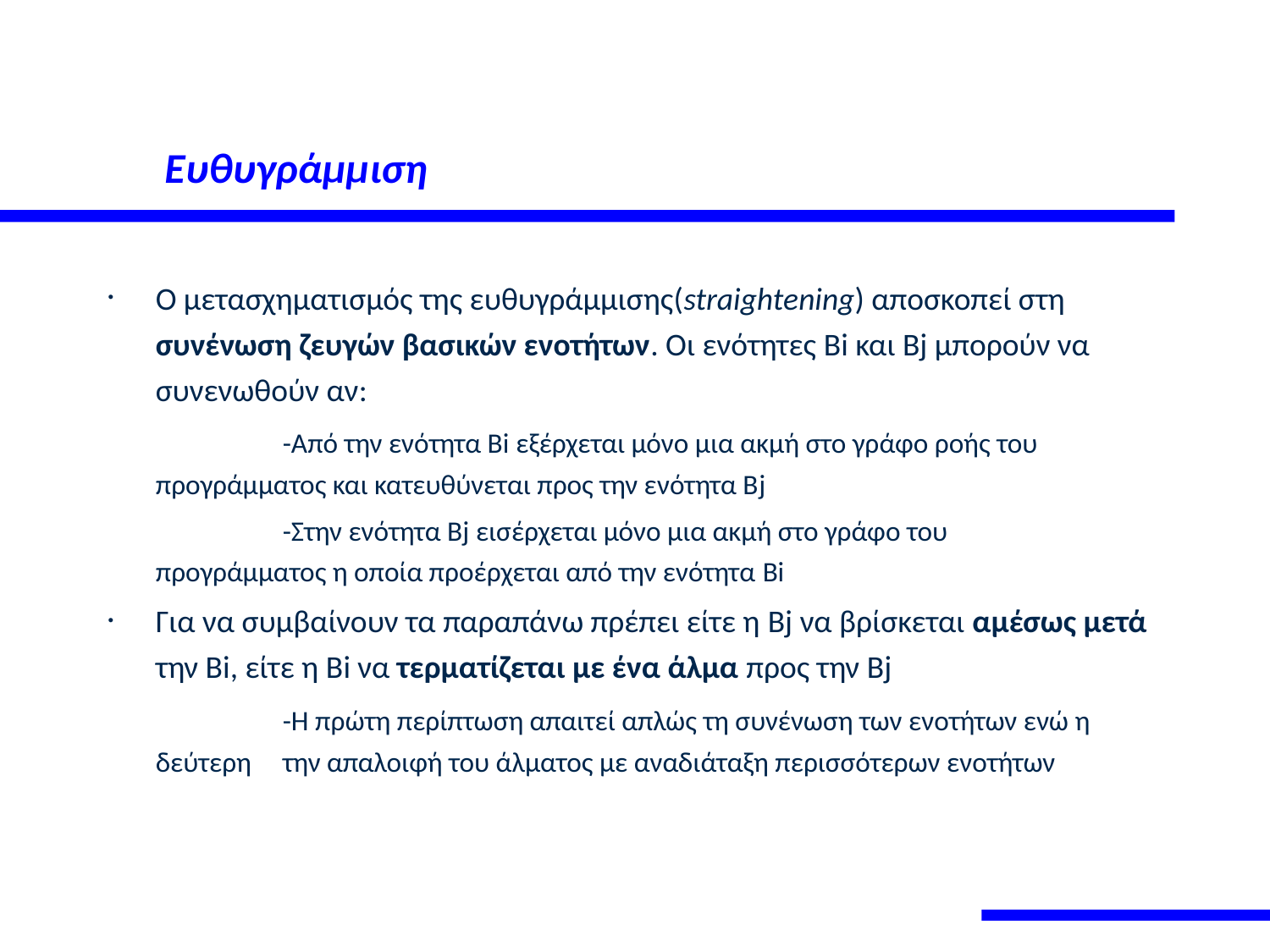

# Ευθυγράμμιση
Ο μετασχηματισμός της ευθυγράμμισης(straightening) αποσκοπεί στη συνένωση ζευγών βασικών ενοτήτων. Οι ενότητες Bi και Bj μπορούν να συνενωθούν αν:
		-Από την ενότητα Βi εξέρχεται μόνο μια ακμή στο γράφο ροής του 	προγράμματος και κατευθύνεται προς την ενότητα Βj
		-Στην ενότητα Βj εισέρχεται μόνο μια ακμή στο γράφο του 	προγράμματος η οποία προέρχεται από την ενότητα Bi
Για να συμβαίνουν τα παραπάνω πρέπει είτε η Bj να βρίσκεται αμέσως μετά την Bi, είτε η Βi να τερματίζεται με ένα άλμα προς την Bj
		-Η πρώτη περίπτωση απαιτεί απλώς τη συνένωση των ενοτήτων ενώ η δεύτερη 	την απαλοιφή του άλματος με αναδιάταξη περισσότερων ενοτήτων